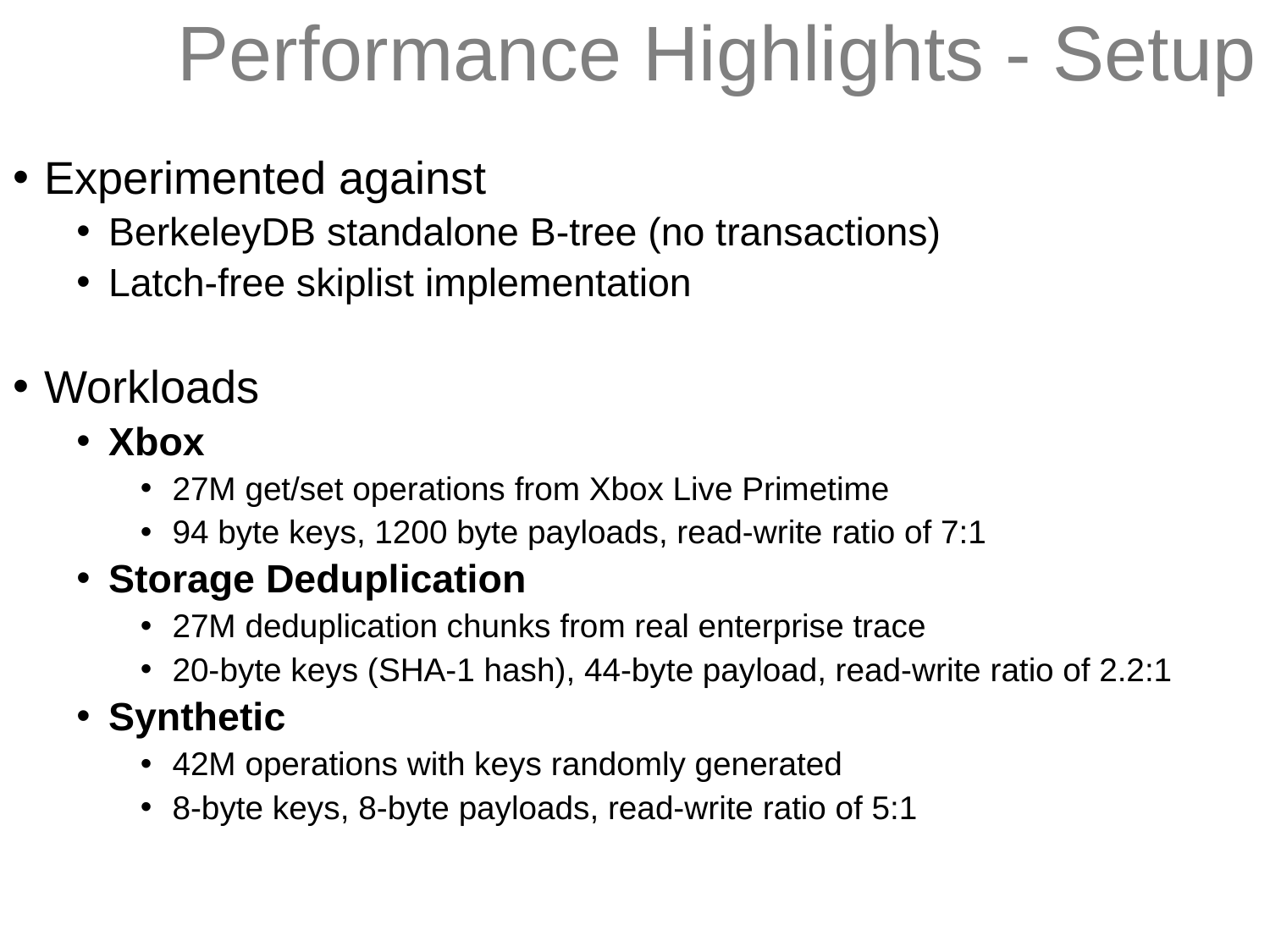

# Performance Highlights - Setup
Experimented against
BerkeleyDB standalone B-tree (no transactions)
Latch-free skiplist implementation
Workloads
Xbox
27M get/set operations from Xbox Live Primetime
94 byte keys, 1200 byte payloads, read-write ratio of 7:1
Storage Deduplication
27M deduplication chunks from real enterprise trace
20-byte keys (SHA-1 hash), 44-byte payload, read-write ratio of 2.2:1
Synthetic
42M operations with keys randomly generated
8-byte keys, 8-byte payloads, read-write ratio of 5:1